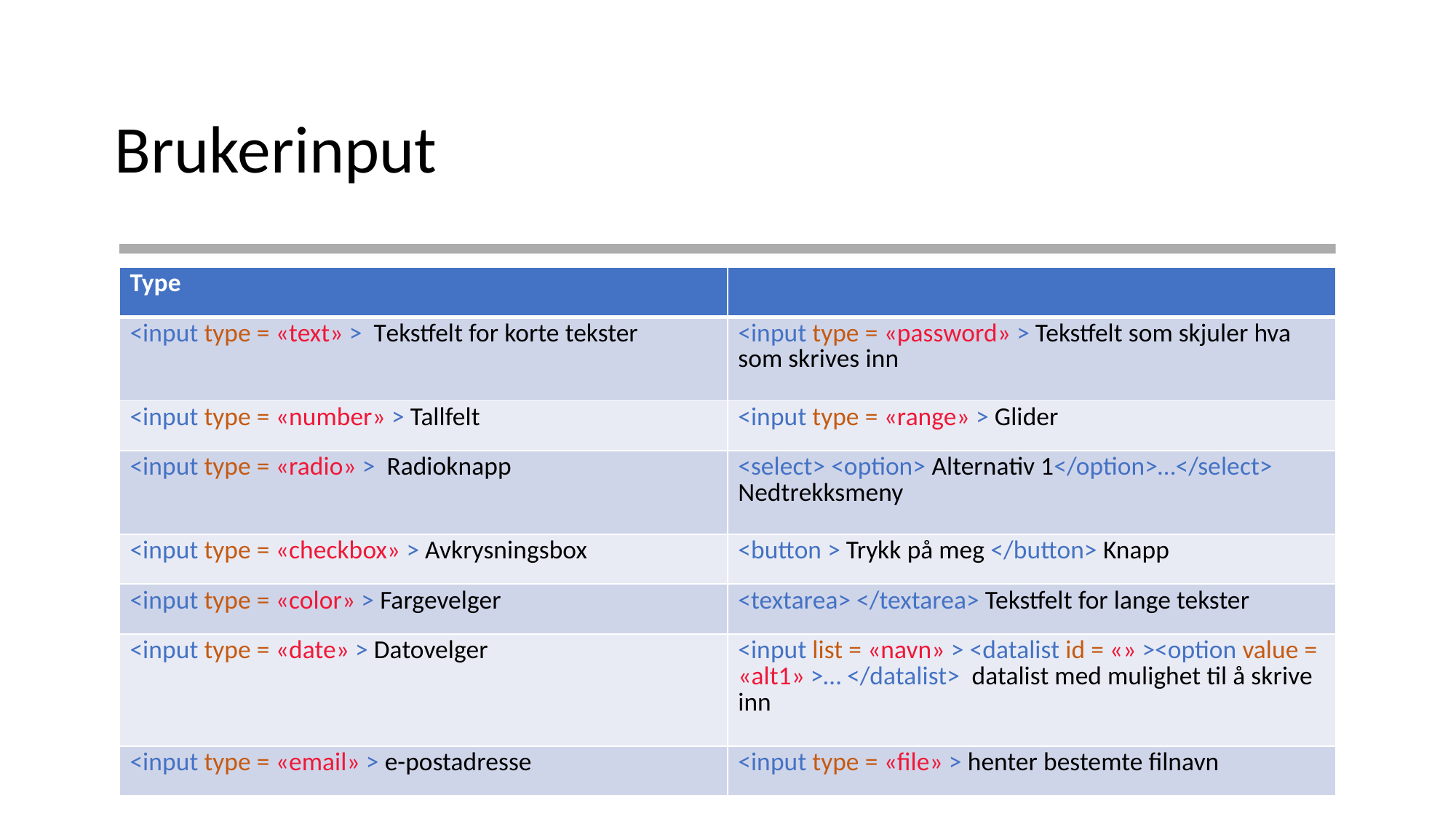

# Brukerinput

| Type |  |
| --- | --- |
| <input type = «text» > Tekstfelt for korte tekster | <input type = «password» > Tekstfelt som skjuler hva som skrives inn |
| <input type = «number» > Tallfelt | <input type = «range» > Glider |
| <input type = «radio» > Radioknapp | <select> <option> Alternativ 1</option>…</select> Nedtrekksmeny |
| <input type = «checkbox» > Avkrysningsbox | <button > Trykk på meg </button> Knapp |
| <input type = «color» > Fargevelger | <textarea> </textarea> Tekstfelt for lange tekster |
| <input type = «date» > Datovelger | <input list = «navn» > <datalist id = «» ><option value = «alt1» >… </datalist> datalist med mulighet til å skrive inn |
| <input type = «email» > e-postadresse | <input type = «file» > henter bestemte filnavn |